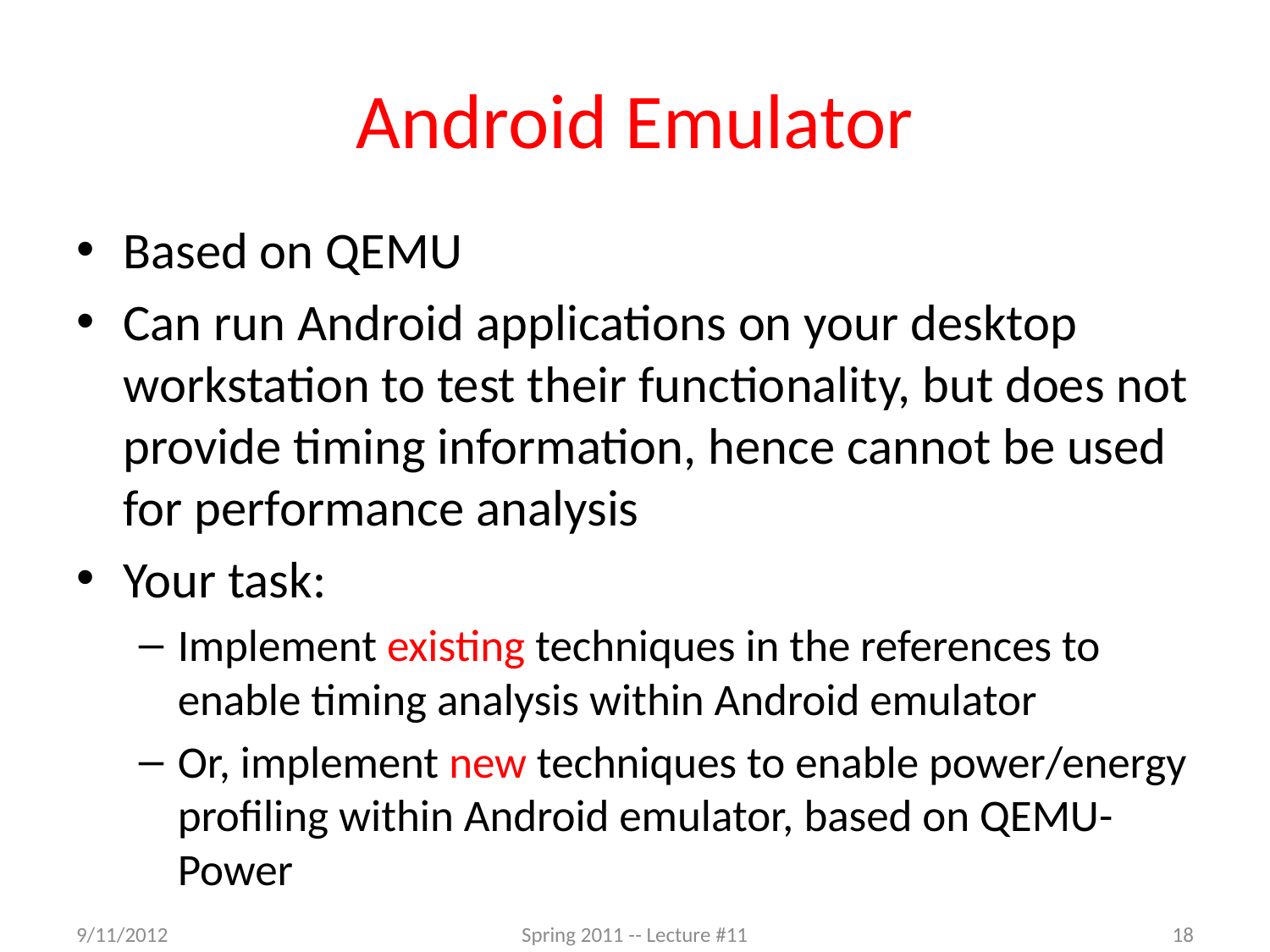

# Android Emulator
Based on QEMU
Can run Android applications on your desktop workstation to test their functionality, but does not provide timing information, hence cannot be used for performance analysis
Your task:
Implement existing techniques in the references to enable timing analysis within Android emulator
Or, implement new techniques to enable power/energy profiling within Android emulator, based on QEMU-Power

9/11/2012
Spring 2011 -- Lecture #11
18